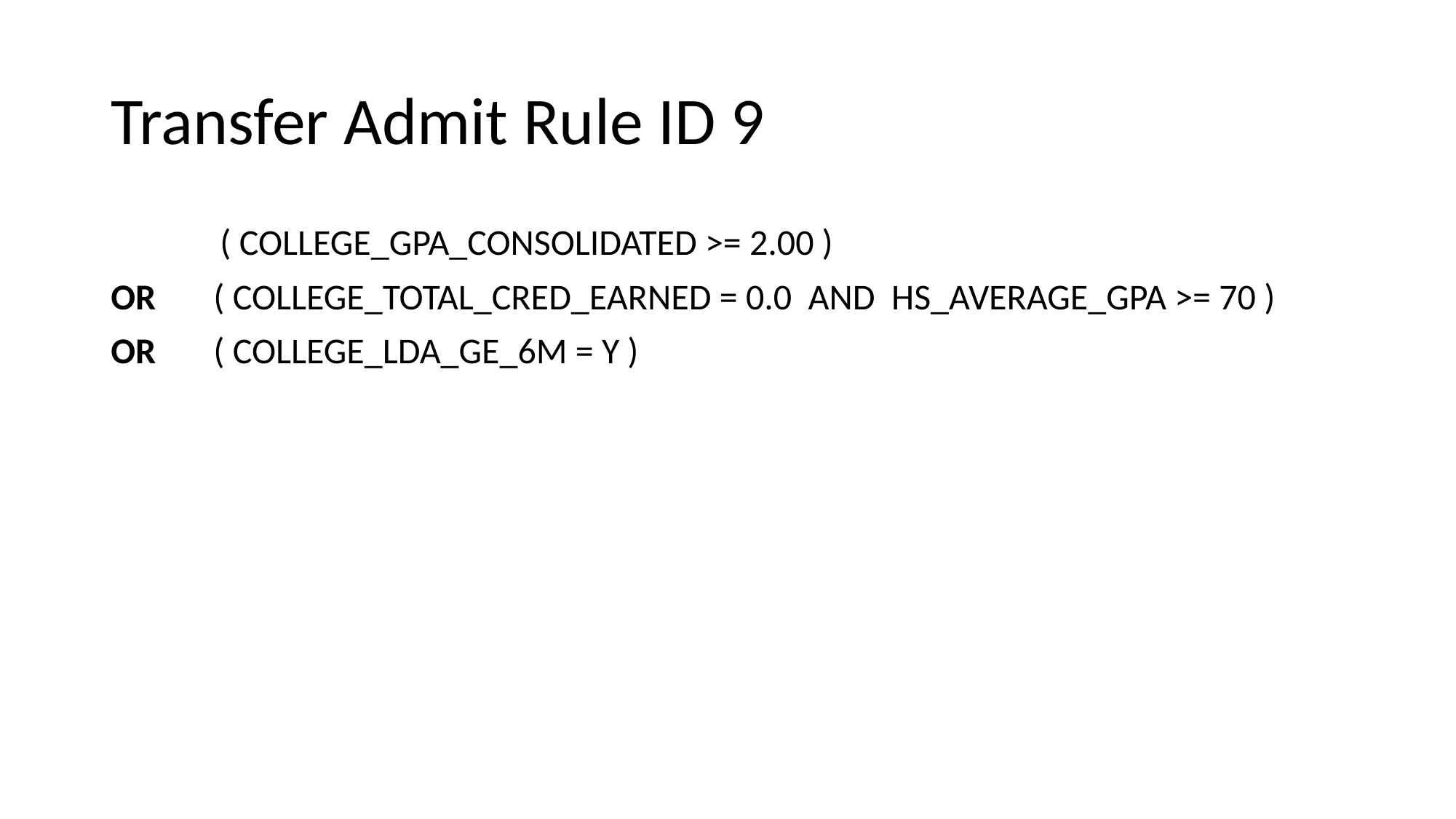

# Transfer Admit Rule ID 9
	( COLLEGE_GPA_CONSOLIDATED >= 2.00 )
OR       ( COLLEGE_TOTAL_CRED_EARNED = 0.0  AND  HS_AVERAGE_GPA >= 70 )
OR       ( COLLEGE_LDA_GE_6M = Y )